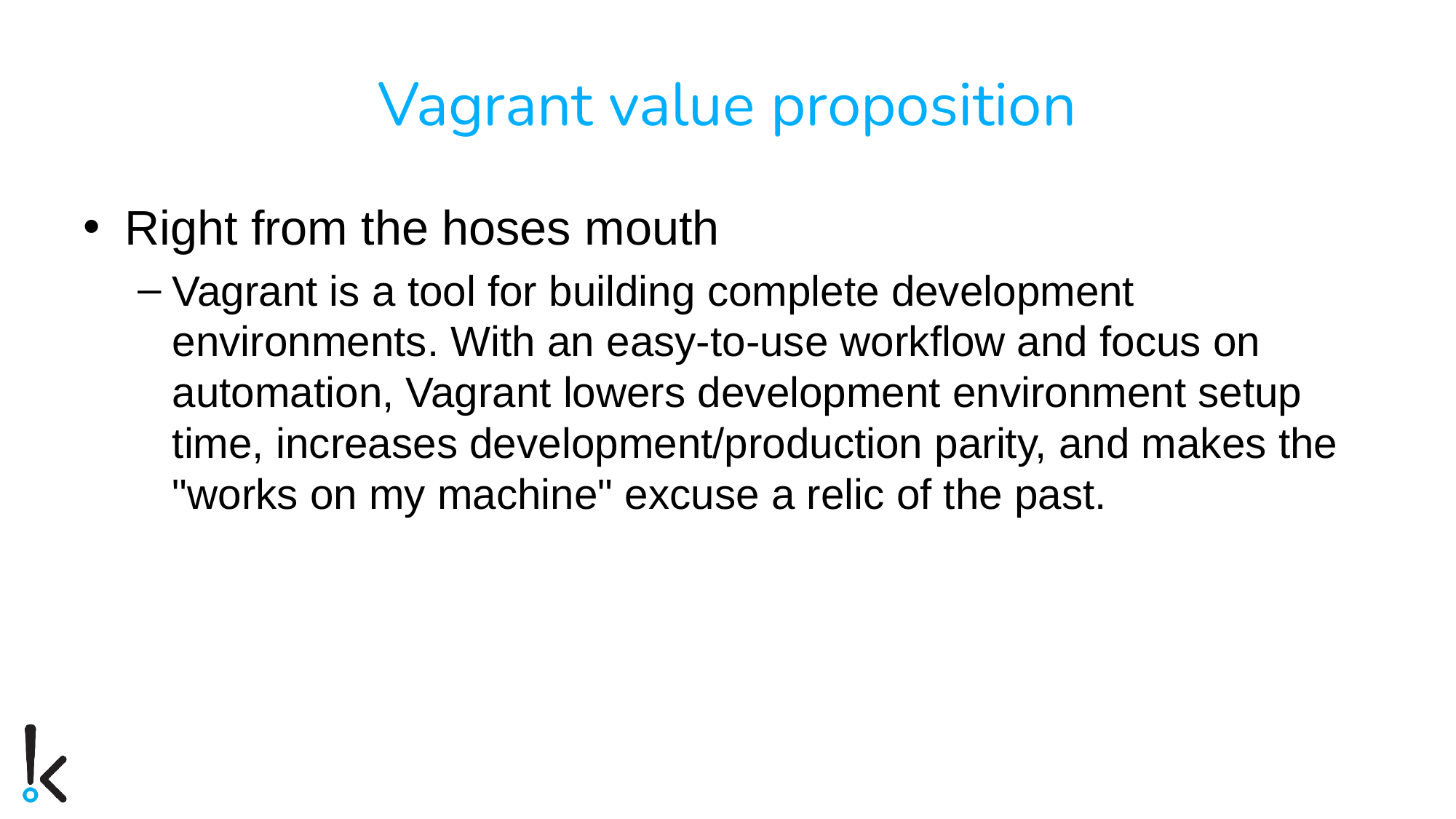

# Vagrant value proposition
Right from the hoses mouth
Vagrant is a tool for building complete development environments. With an easy-to-use workflow and focus on automation, Vagrant lowers development environment setup time, increases development/production parity, and makes the "works on my machine" excuse a relic of the past.